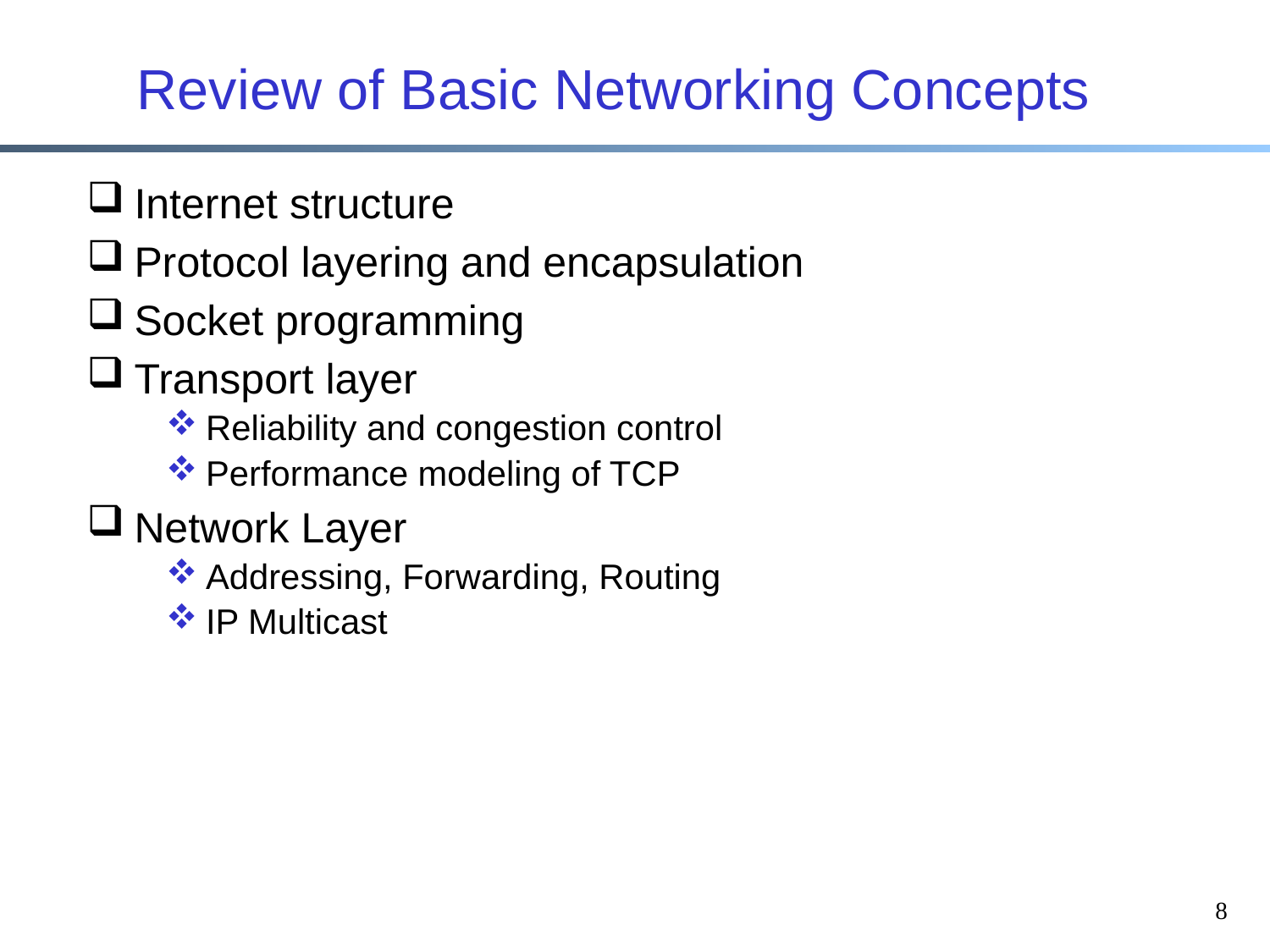

# Review of Basic Networking Concepts
Internet structure
Protocol layering and encapsulation
Socket programming
Transport layer
Reliability and congestion control
Performance modeling of TCP
Network Layer
Addressing, Forwarding, Routing
IP Multicast

8